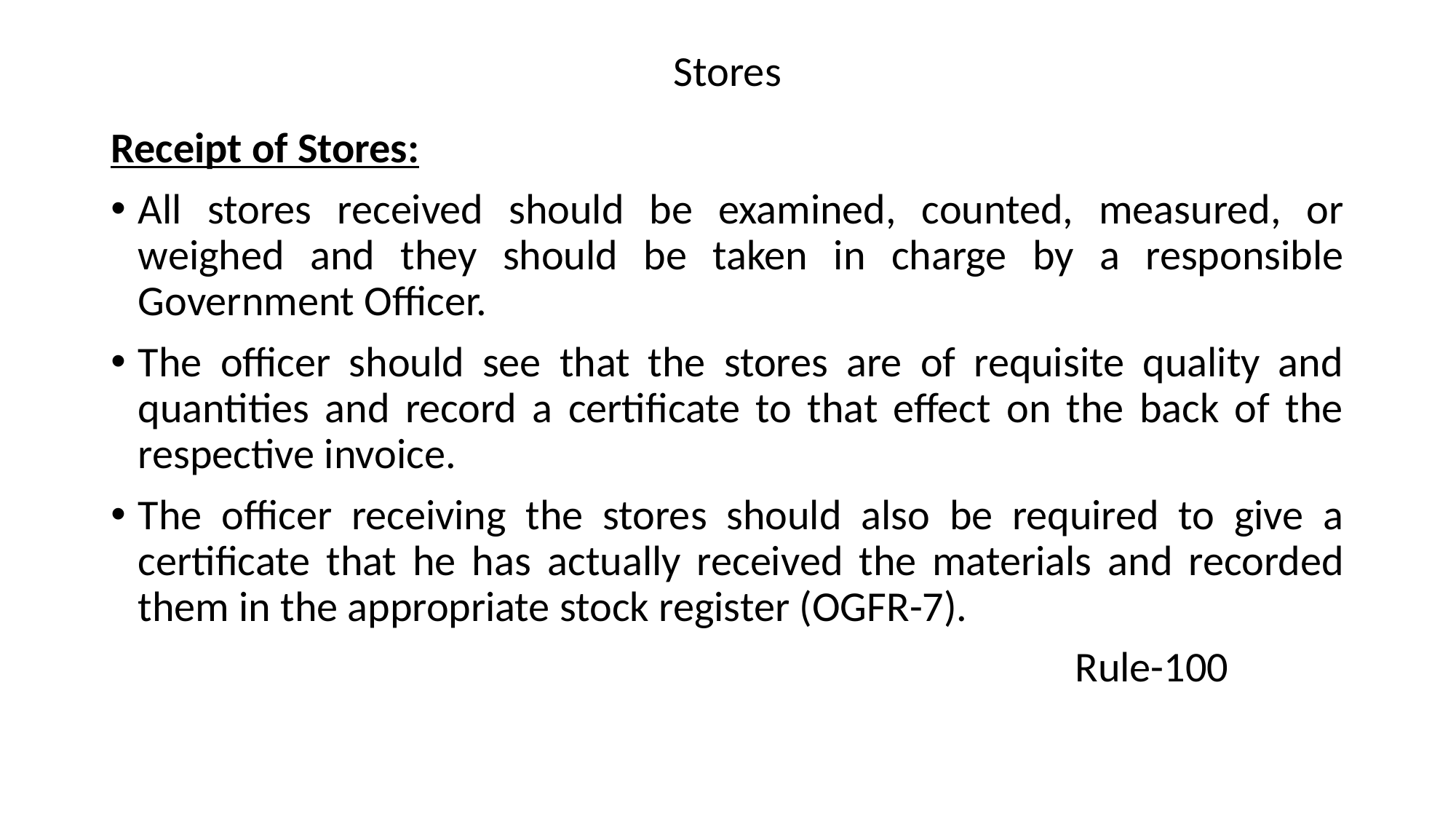

# Stores
Receipt of Stores:
All stores received should be examined, counted, measured, or weighed and they should be taken in charge by a responsible Government Officer.
The officer should see that the stores are of requisite quality and quantities and record a certificate to that effect on the back of the respective invoice.
The officer receiving the stores should also be required to give a certificate that he has actually received the materials and recorded them in the appropriate stock register (OGFR-7).
                                                                                                    Rule-100